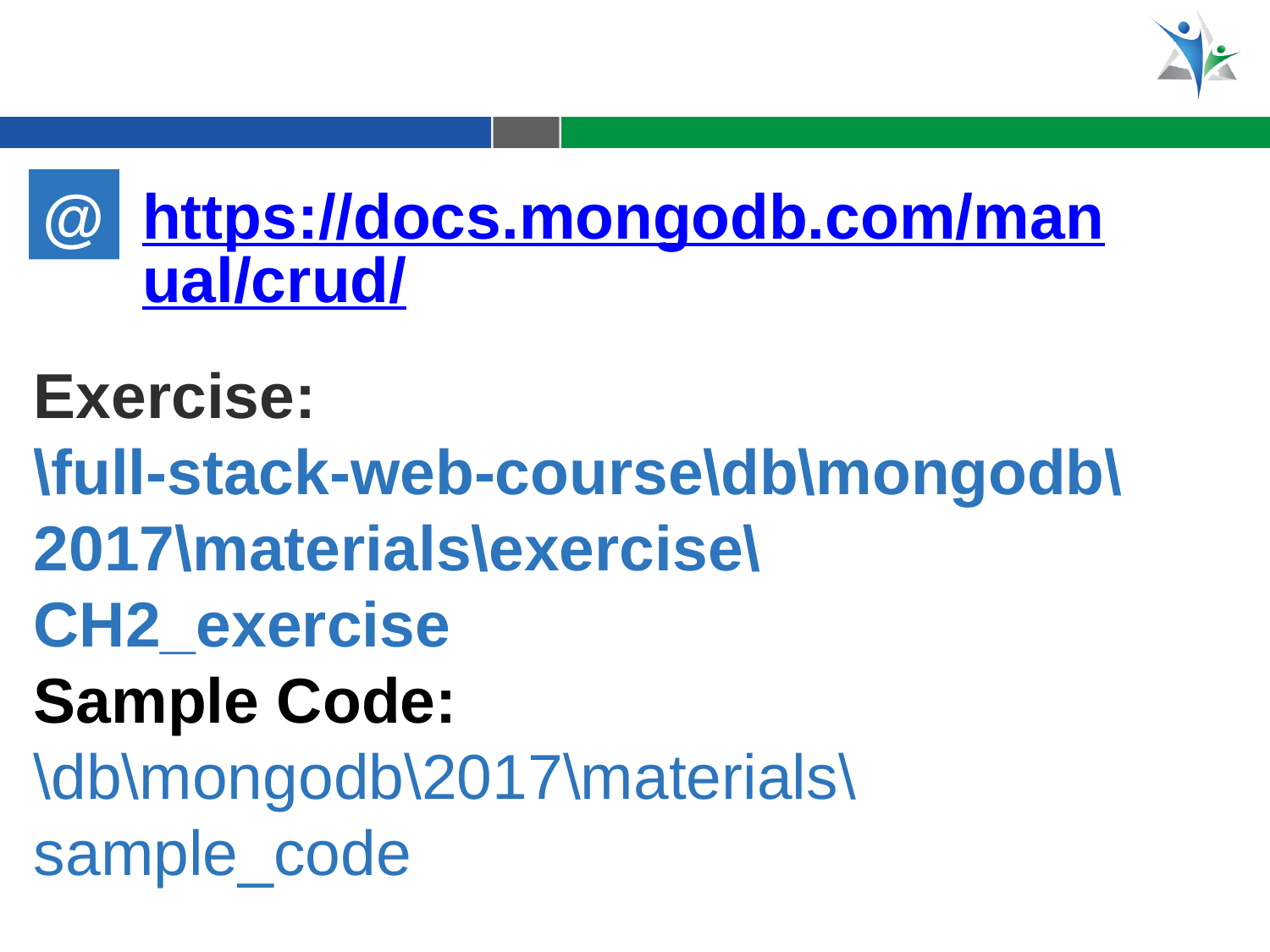

@
https://docs.mongodb.com/manual/crud/

Exercise:
\full-stack-web-course\db\mongodb\2017\materials\exercise\CH2_exercise
Sample Code:
\db\mongodb\2017\materials\sample_code